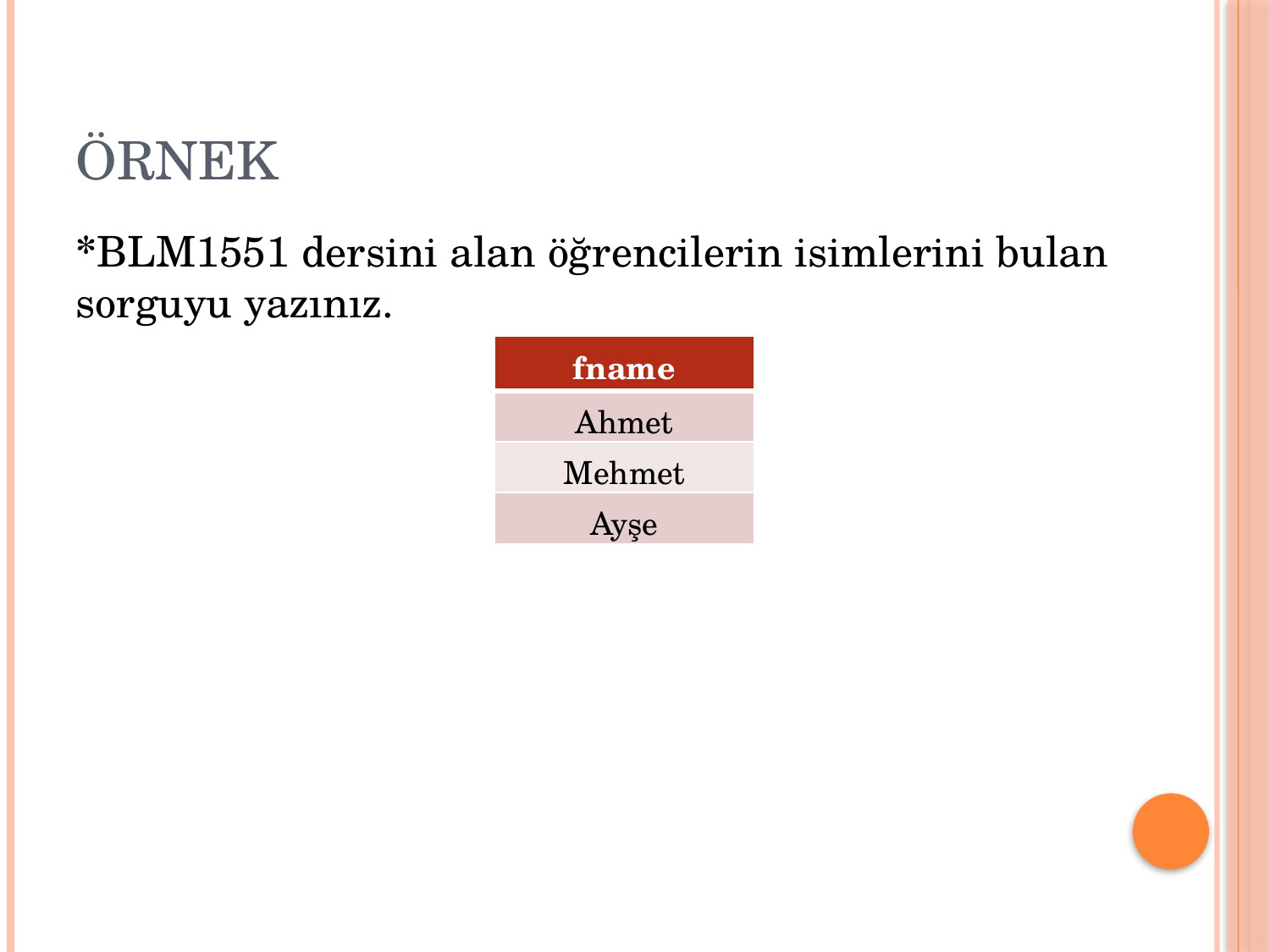

# Örnek
*BLM1551 dersini alan öğrencilerin isimlerini bulan sorguyu yazınız.
| fname |
| --- |
| Ahmet |
| Mehmet |
| Ayşe |